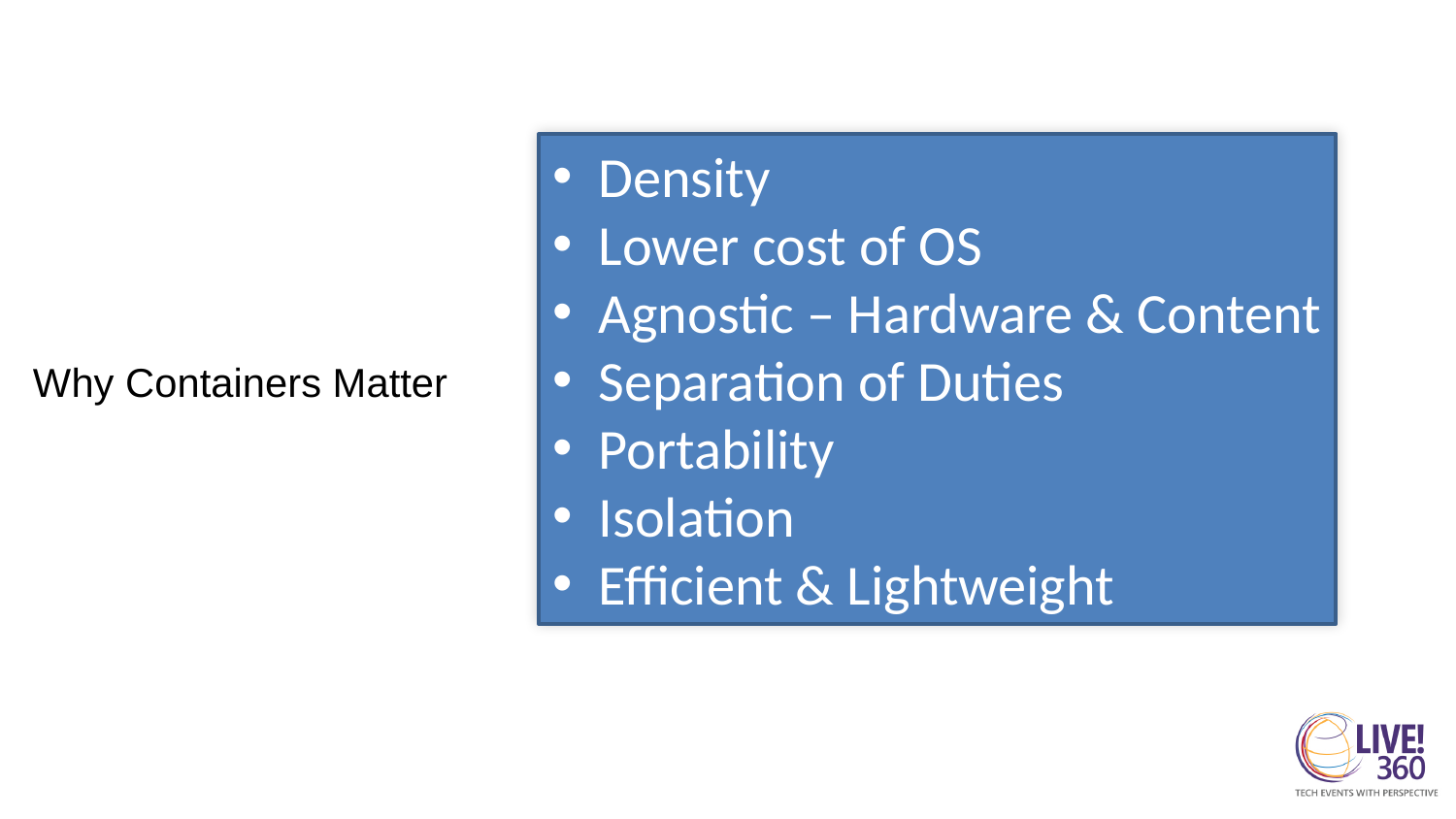

Density
Lower cost of OS
Agnostic – Hardware & Content
Separation of Duties
Portability
Isolation
Efficient & Lightweight
Why Containers Matter